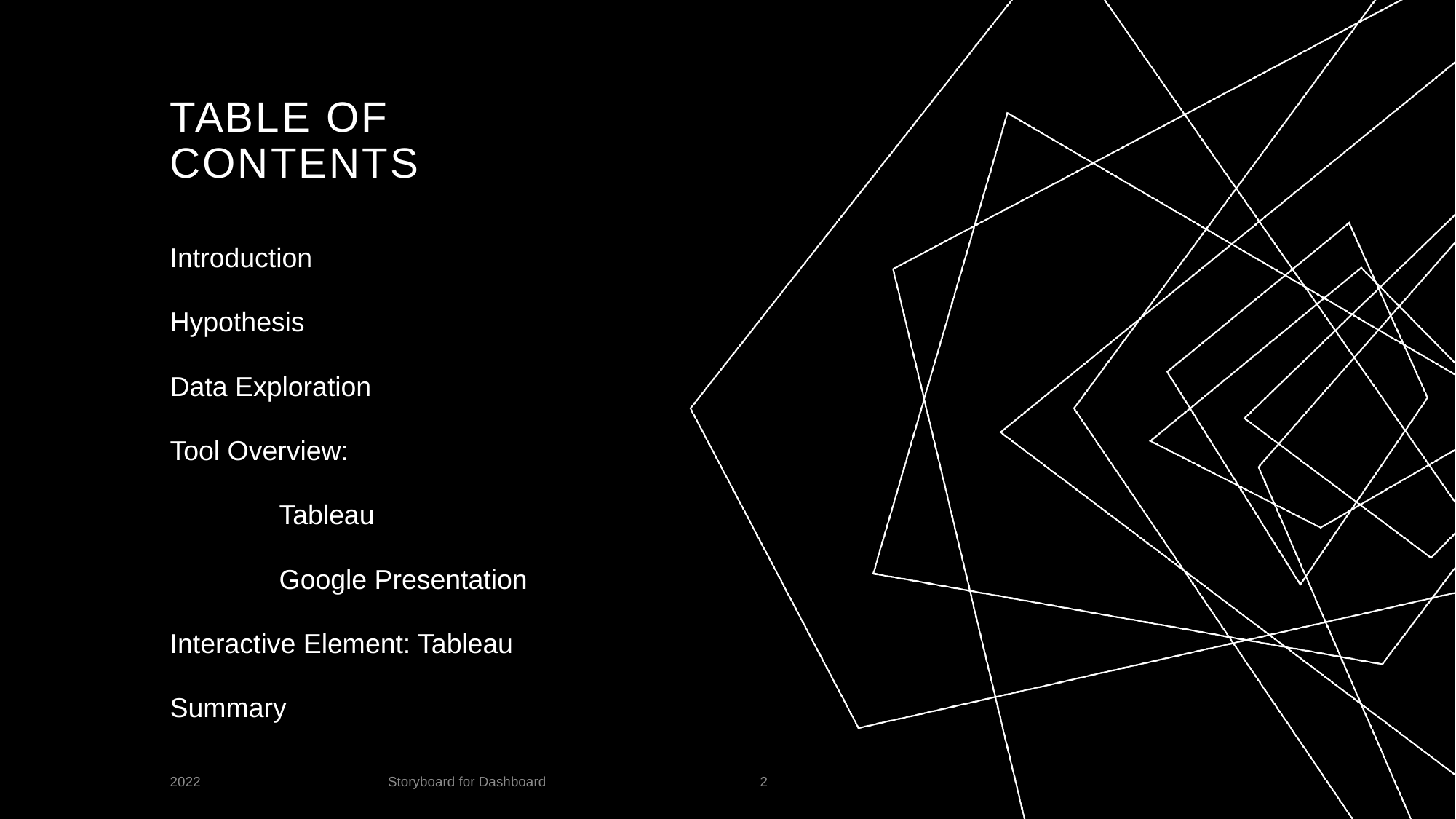

# Table of Contents
Introduction
Hypothesis
Data Exploration
Tool Overview:
	Tableau
	Google Presentation
Interactive Element: Tableau
Summary
Storyboard for Dashboard
2022
2